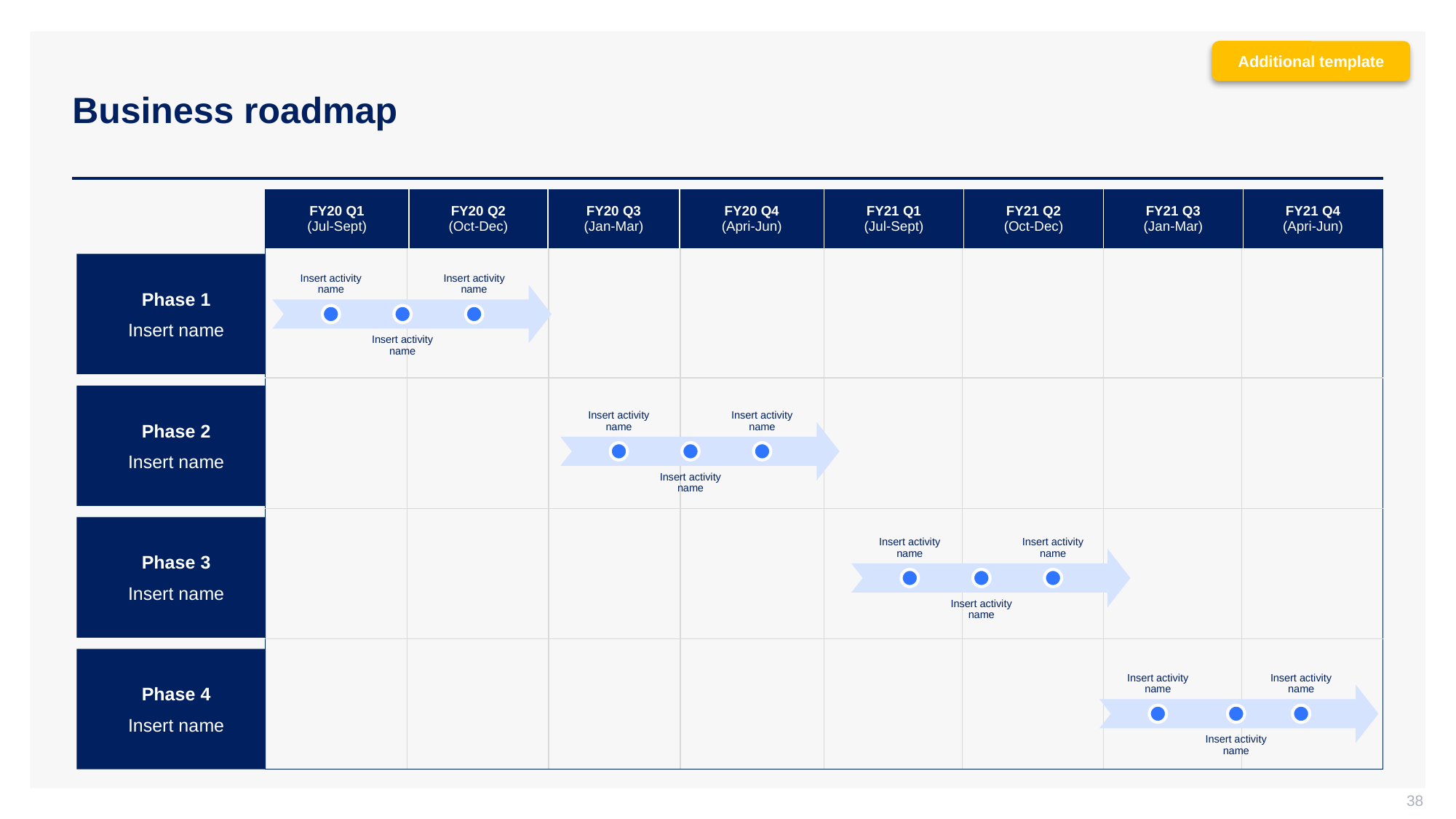

Additional template
# Business roadmap
| FY20 Q1 (Jul-Sept) | FY20 Q2 (Oct-Dec) | FY20 Q3 (Jan-Mar) | FY20 Q4 (Apri-Jun) | FY21 Q1 (Jul-Sept) | FY21 Q2 (Oct-Dec) | FY21 Q3 (Jan-Mar) | FY21 Q4 (Apri-Jun) |
| --- | --- | --- | --- | --- | --- | --- | --- |
|  |  |  |  |  |  |  |  |
| --- | --- | --- | --- | --- | --- | --- | --- |
|  |  |  |  |  |  |  |  |
|  |  |  |  |  |  |  |  |
|  |  |  |  |  |  |  |  |
Phase 1
Insert name
Insert activity name
Insert activity name

Insert activity name

Phase 2
Insert name
Insert activity name
Insert activity name

Insert activity name
Phase 3
Insert name
Insert activity name
Insert activity name

Insert activity name

Phase 4
Insert name
Insert activity name
Insert activity name

Insert activity name
38